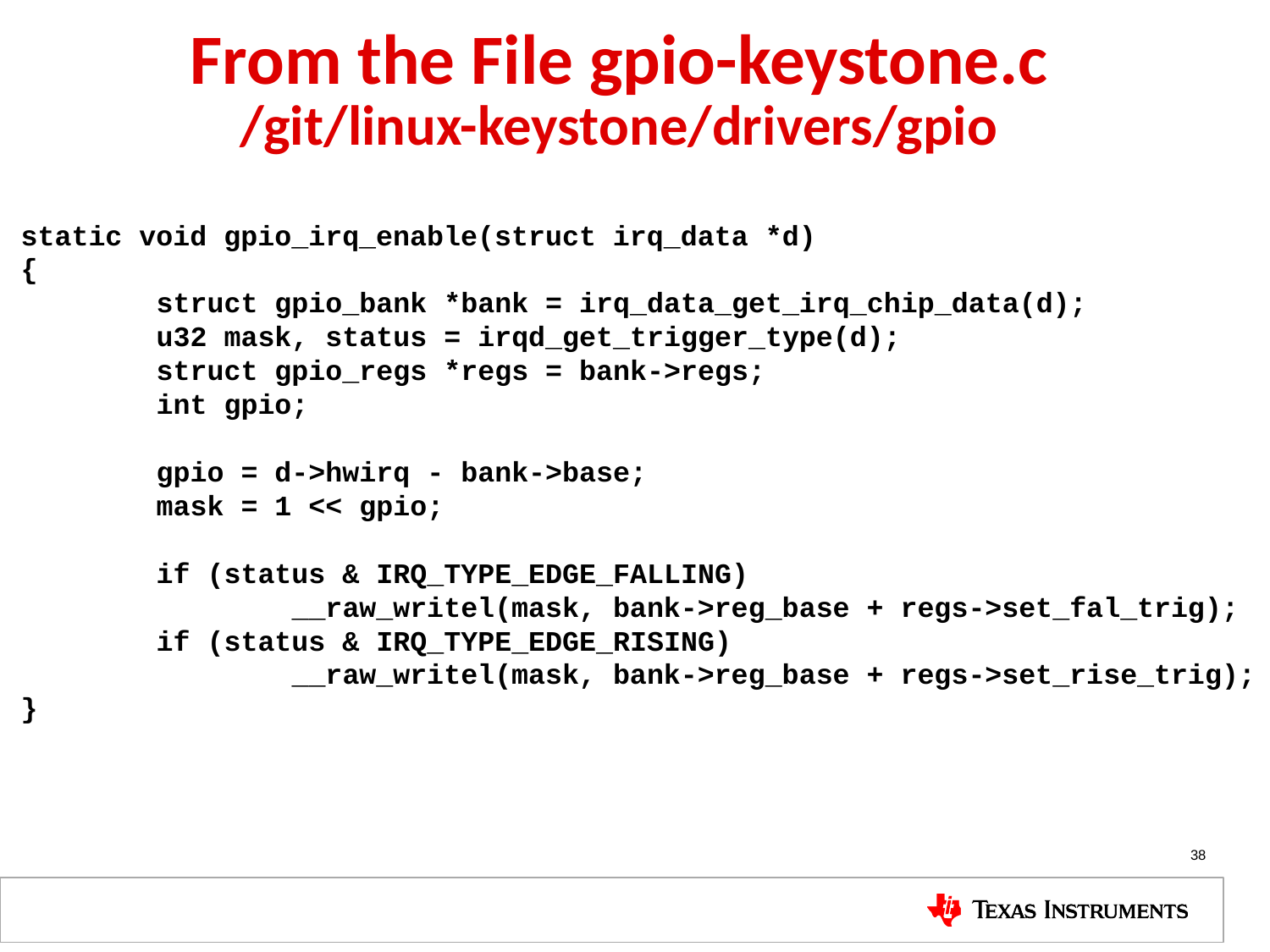

# From the File gpio-keystone.c /git/linux-keystone/drivers/gpio
static void gpio_irq_enable(struct irq_data *d)
{
        struct gpio_bank *bank = irq_data_get_irq_chip_data(d);
        u32 mask, status = irqd_get_trigger_type(d);
        struct gpio_regs *regs = bank->regs;
        int gpio;

        gpio = d->hwirq - bank->base;
        mask = 1 << gpio;

        if (status & IRQ_TYPE_EDGE_FALLING)
                __raw_writel(mask, bank->reg_base + regs->set_fal_trig);
        if (status & IRQ_TYPE_EDGE_RISING)
                __raw_writel(mask, bank->reg_base + regs->set_rise_trig);
}

38